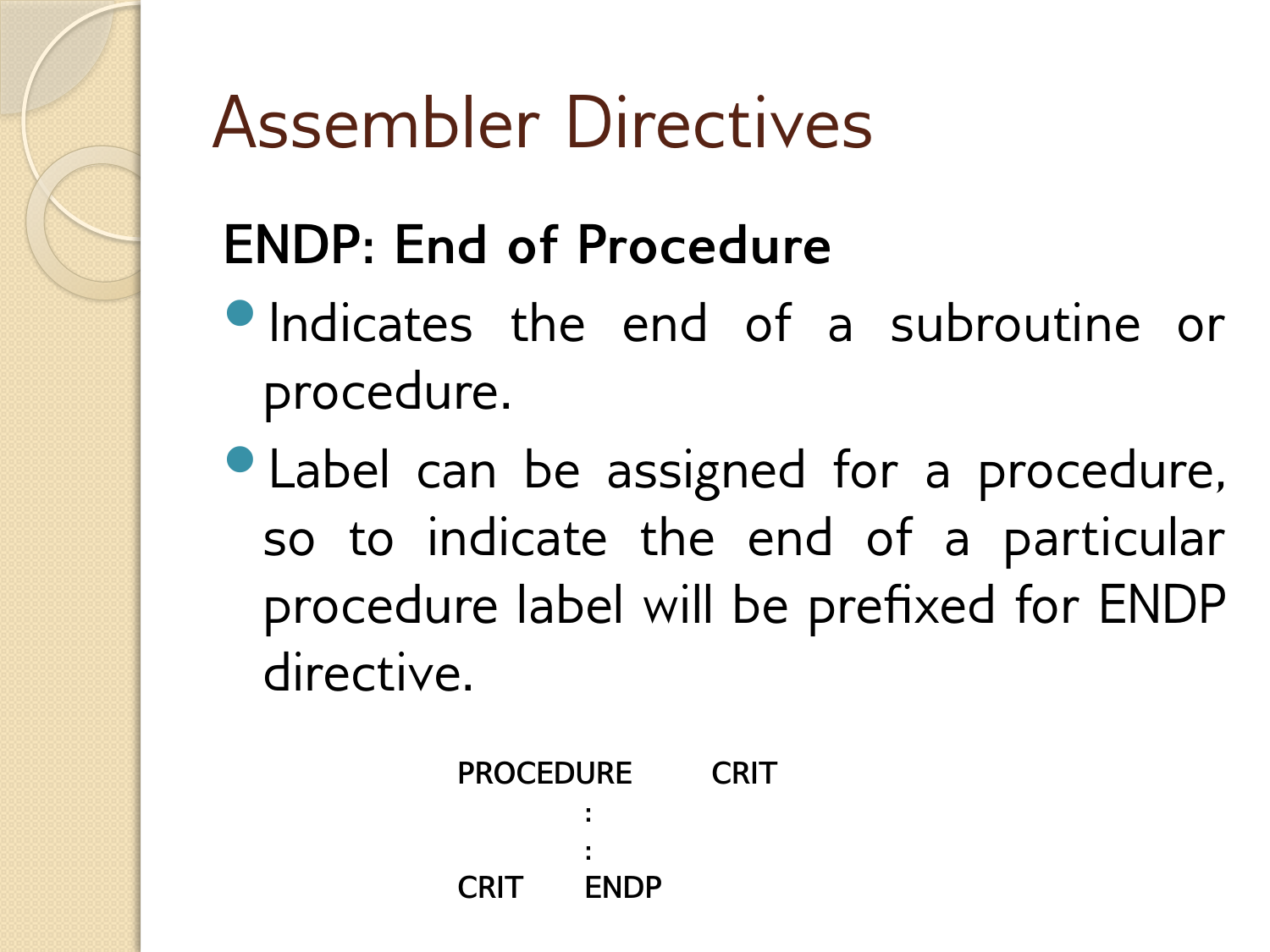

# Assembler Directives
ENDP: End of Procedure
Indicates the end of a subroutine or procedure.
Label can be assigned for a procedure, so to indicate the end of a particular procedure label will be prefixed for ENDP directive.

PROCEDURE 	CRIT
	:
	:
CRIT	ENDP